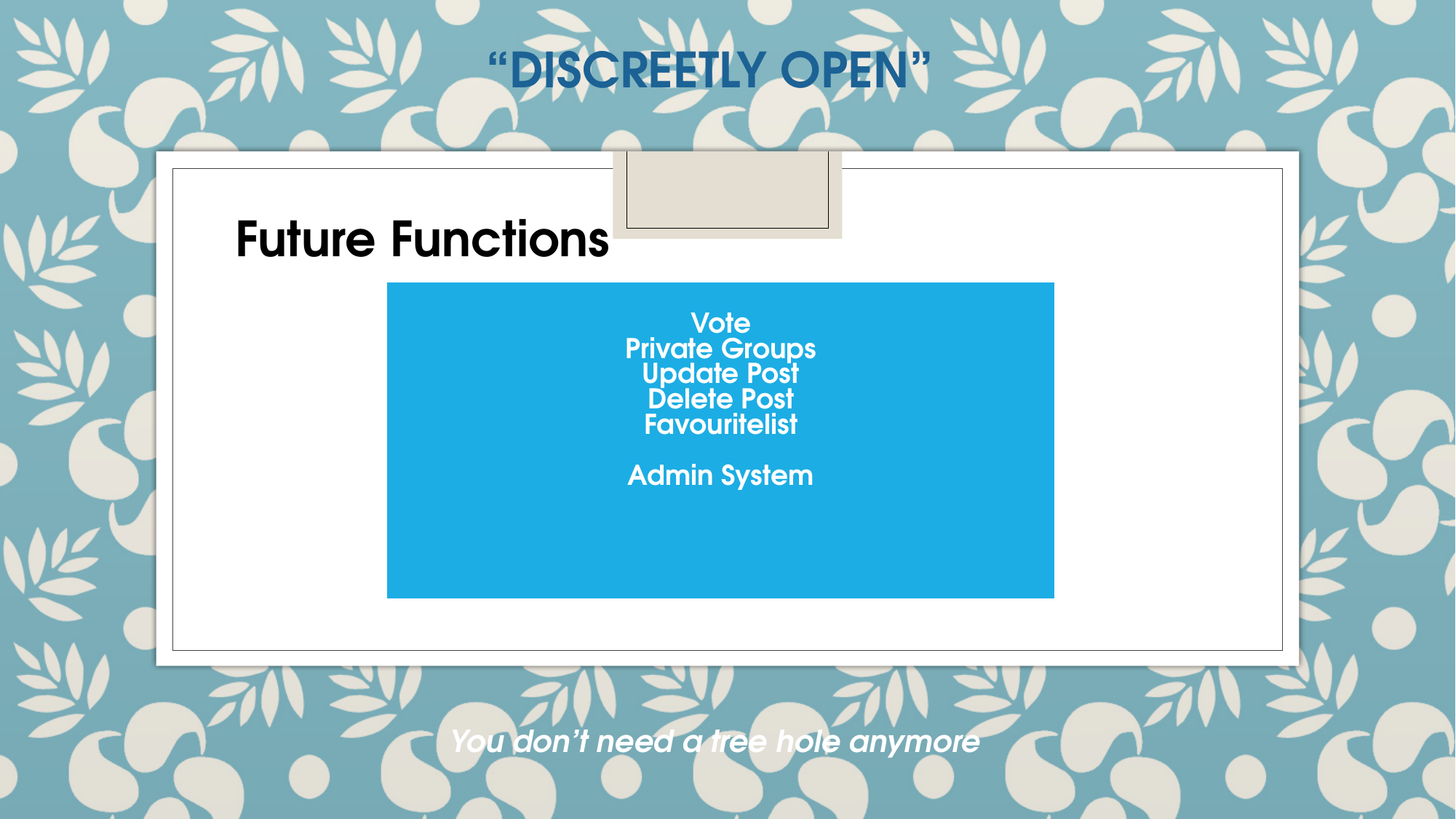

“DISCREETLY OPEN”
Future Functions
| Vote Private Groups Update Post Delete Post Favouritelist Admin System |
| --- |
You don’t need a tree hole anymore